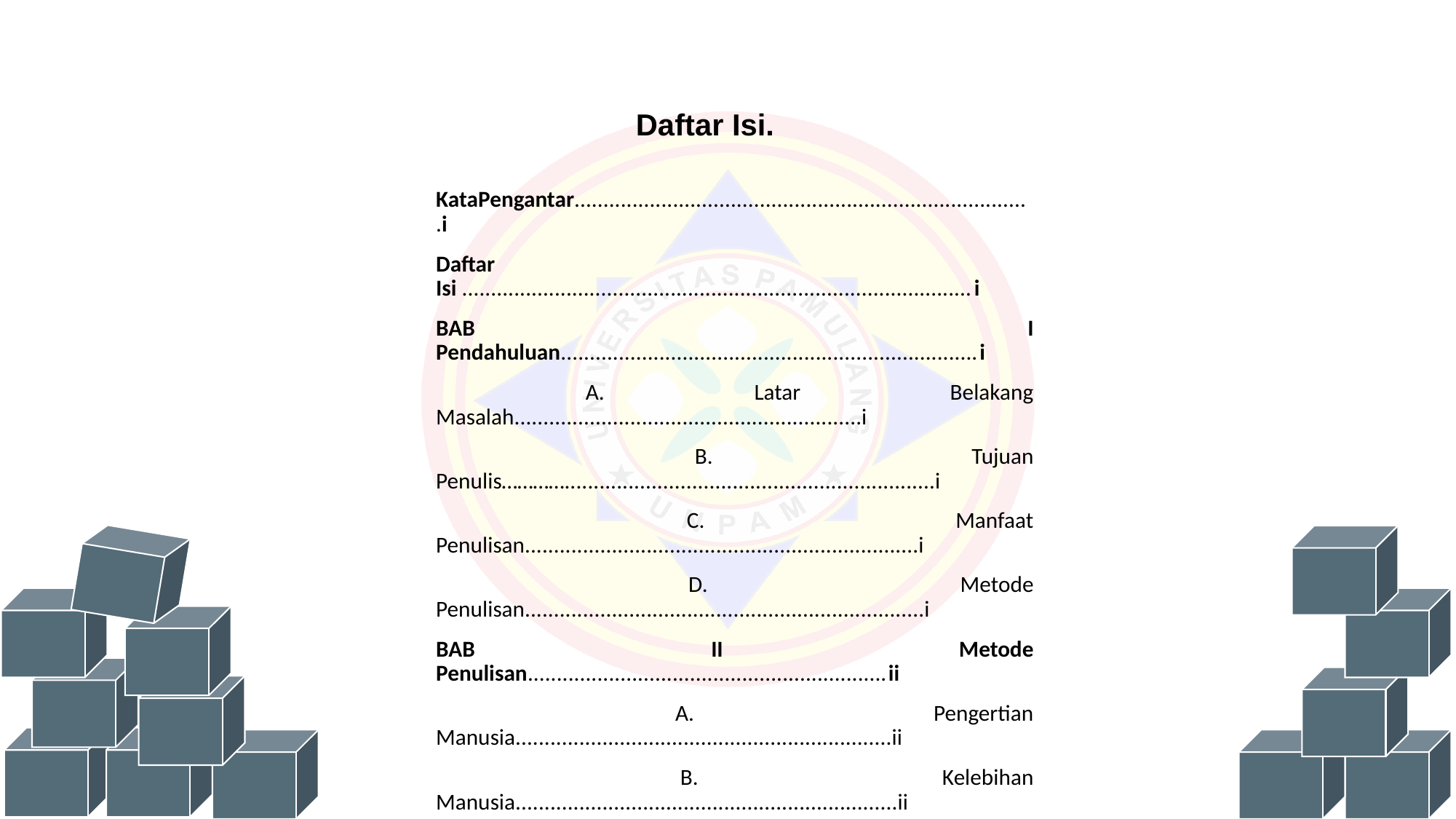

Daftar Isi.
KataPengantar...............................................................................i
Daftar Isi ........................................................................................i
BAB I Pendahuluan........................................................................i
 A. Latar Belakang Masalah............................................................i
 B. Tujuan Penulis…………................................................................i
 C. Manfaat Penulisan....................................................................i
 D. Metode Penulisan.....................................................................i
BAB II Metode Penulisan..............................................................ii
 A. Pengertian Manusia.................................................................ii
 B. Kelebihan Manusia..................................................................ii
 C. Proses Penciptaan Manusia.....................................................ii
 D. Fase – Fase Proses Penciptaan Manusia…...............................ii
 E. Hakekat & Martabat Manusia..................................................ii
BAB III Kesimpulan.......................................................................iii
Daftar Pusaka…………………………………………………………………………iiii